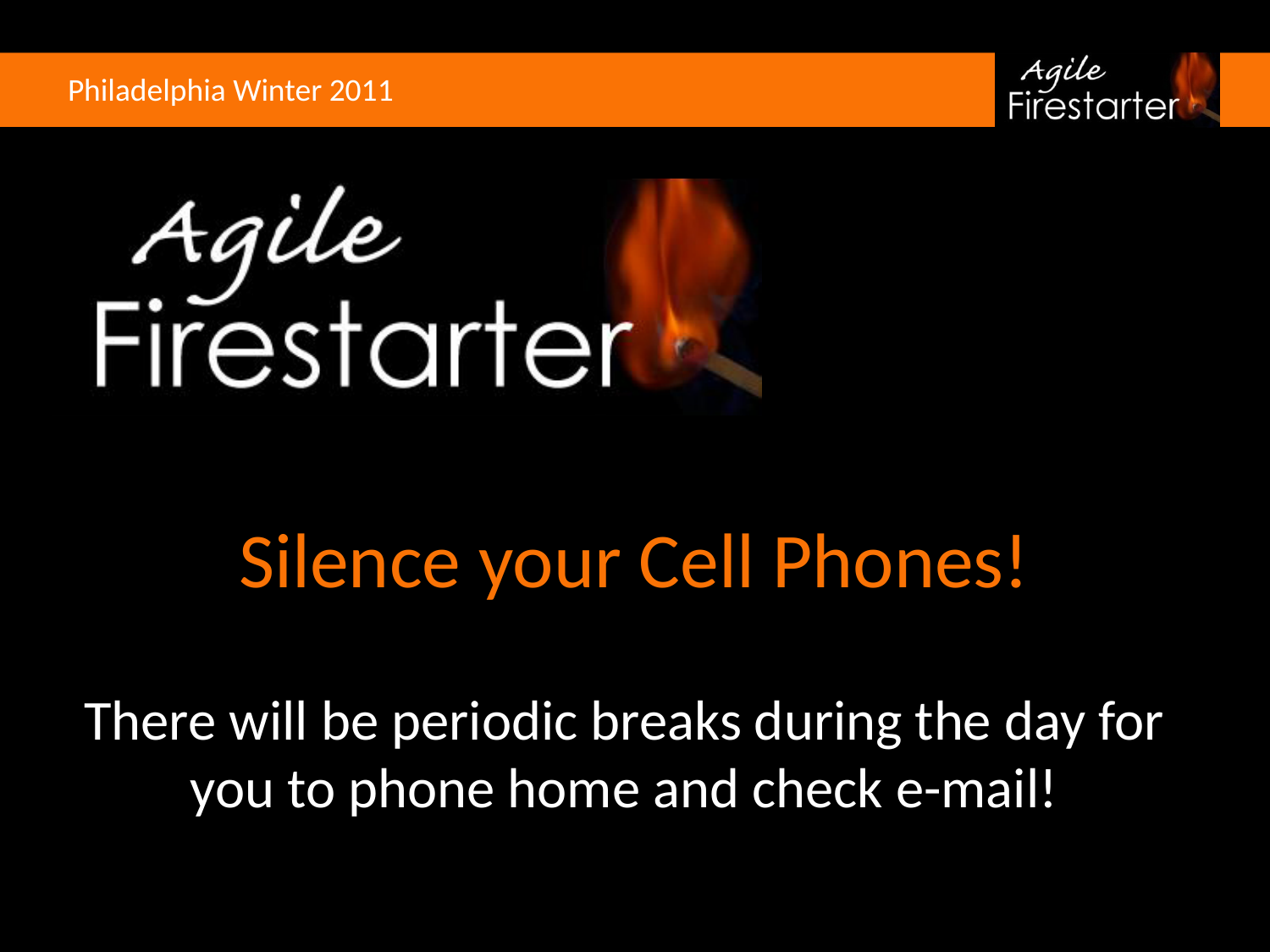

# Silence your Cell Phones!
There will be periodic breaks during the day for you to phone home and check e-mail!